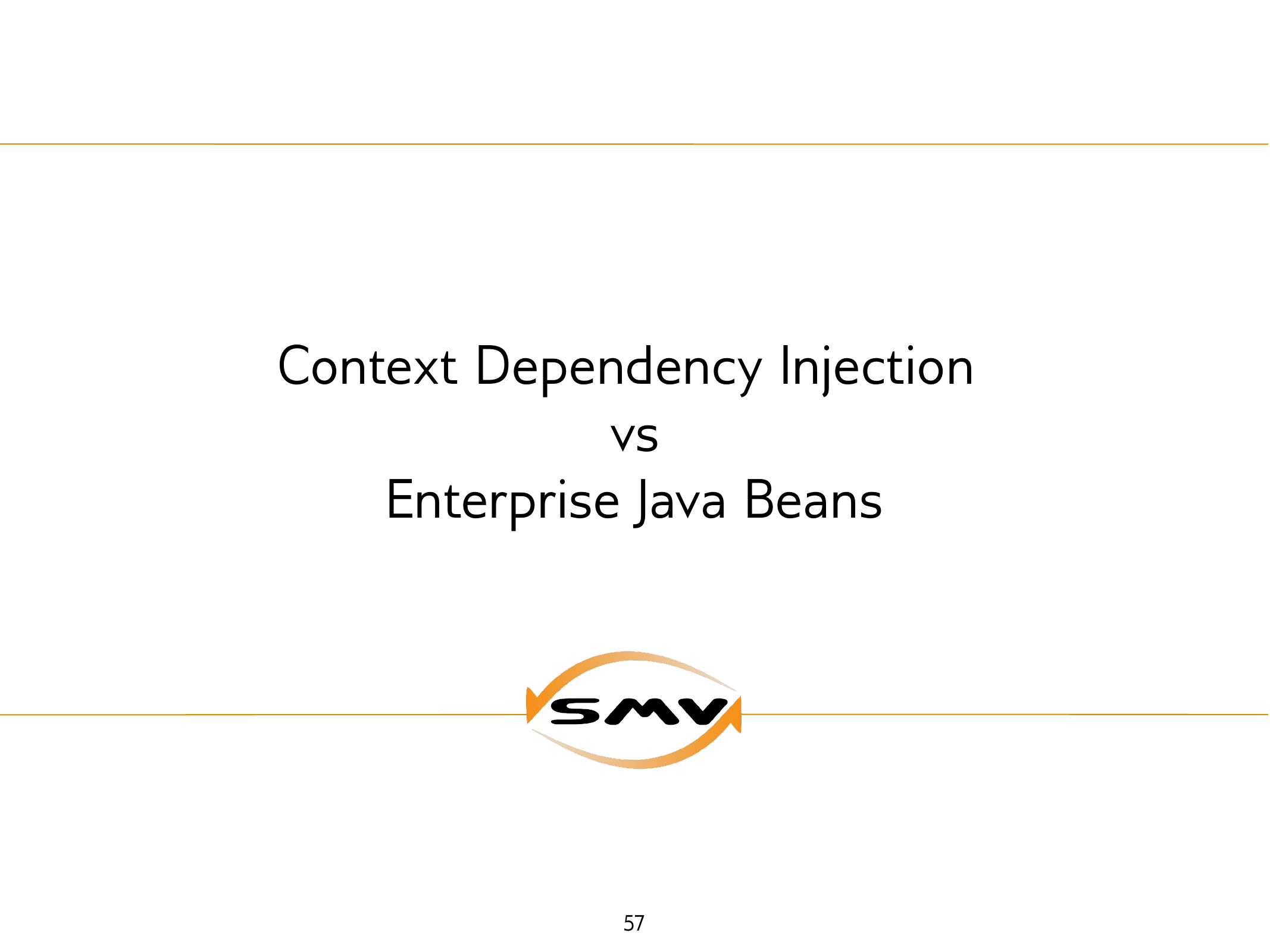

# Context Dependency Injection
vs
Enterprise Java Beans
57